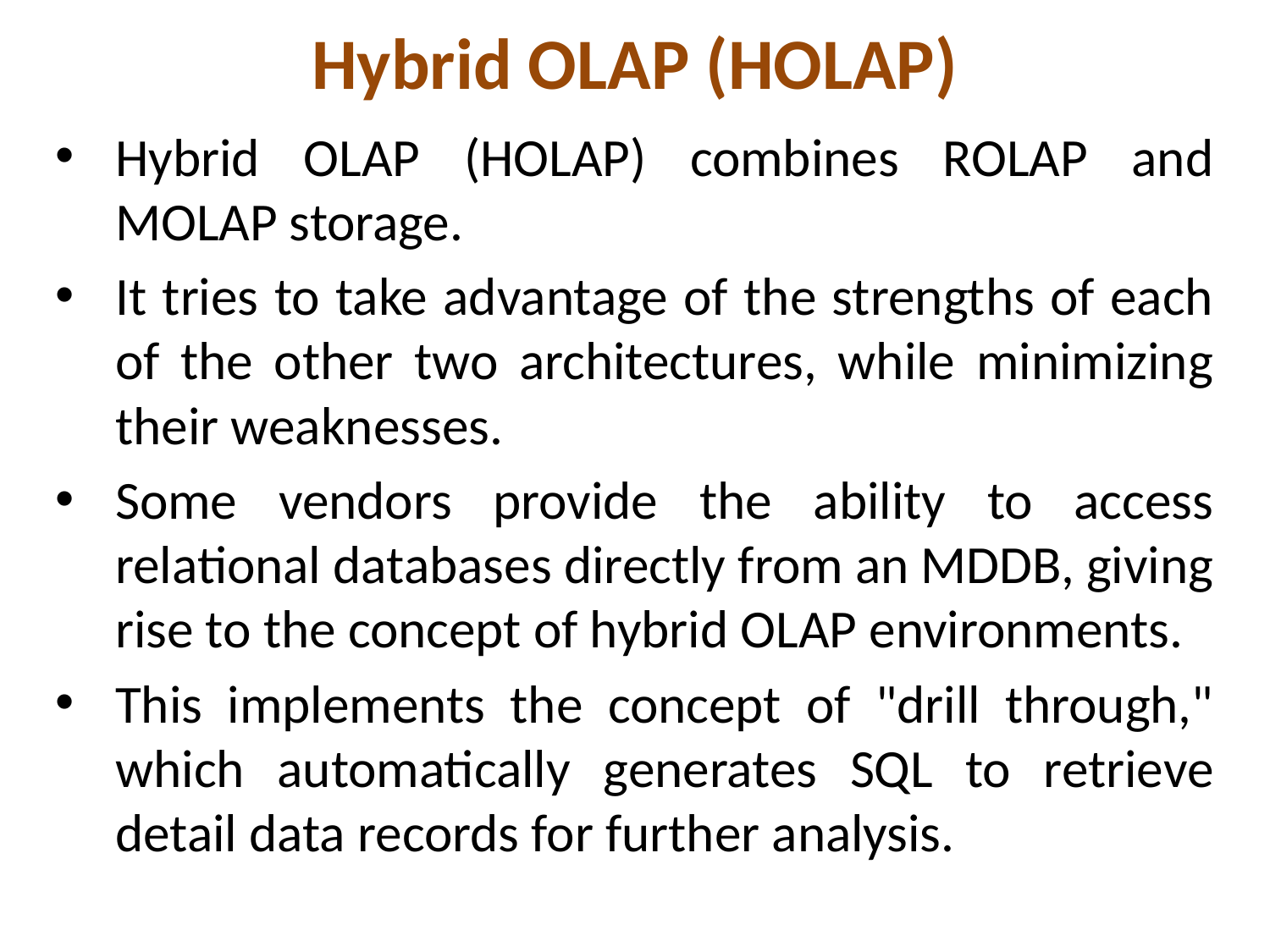

# Hybrid OLAP (HOLAP)
Hybrid OLAP (HOLAP) combines ROLAP and MOLAP storage.
It tries to take advantage of the strengths of each of the other two architectures, while minimizing their weaknesses.
Some vendors provide the ability to access relational databases directly from an MDDB, giving rise to the concept of hybrid OLAP environments.
This implements the concept of "drill through," which automatically generates SQL to retrieve detail data records for further analysis.